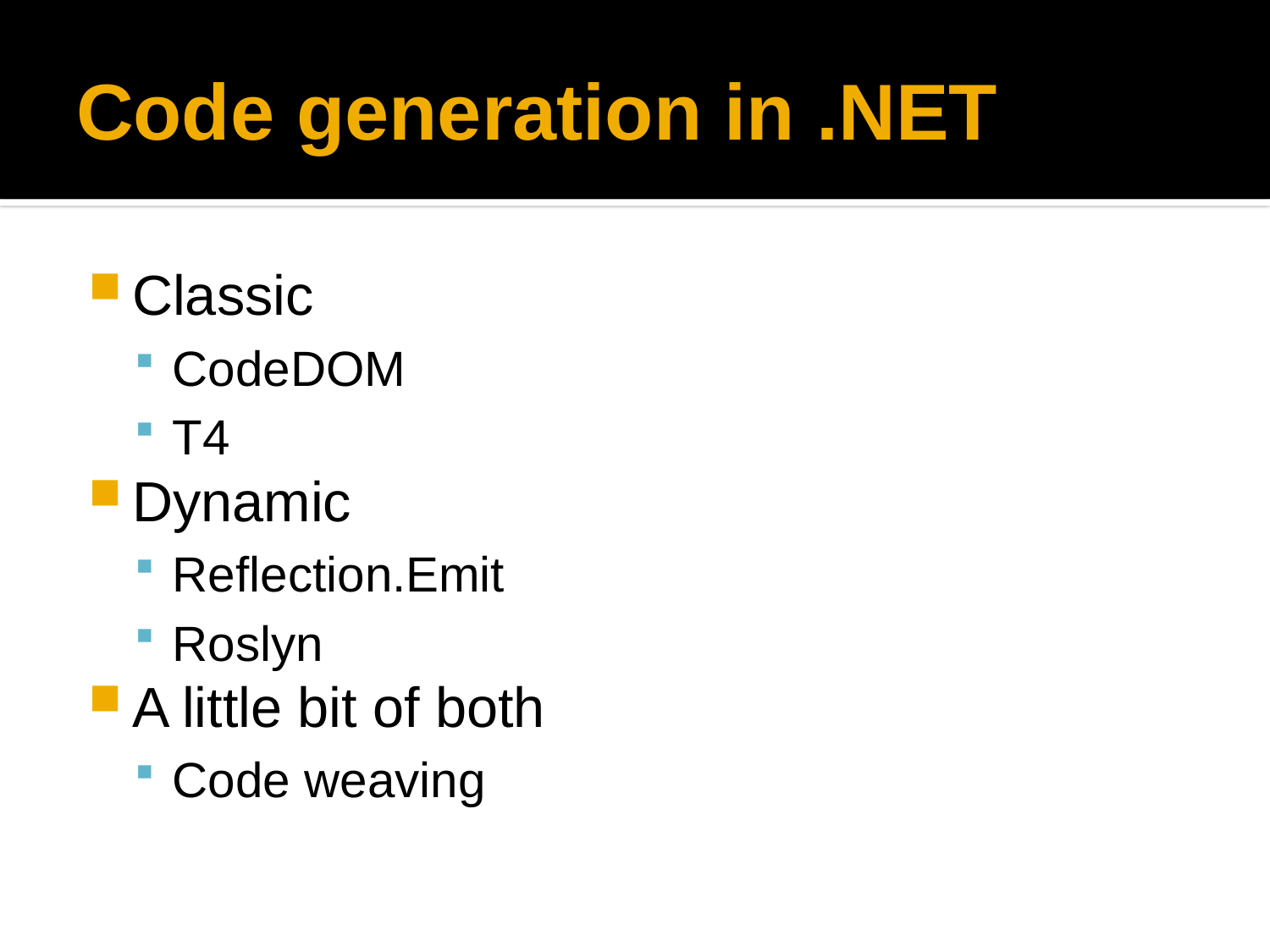

# Code generation in .NET
Classic
CodeDOM
T4
Dynamic
Reflection.Emit
Roslyn
A little bit of both
Code weaving